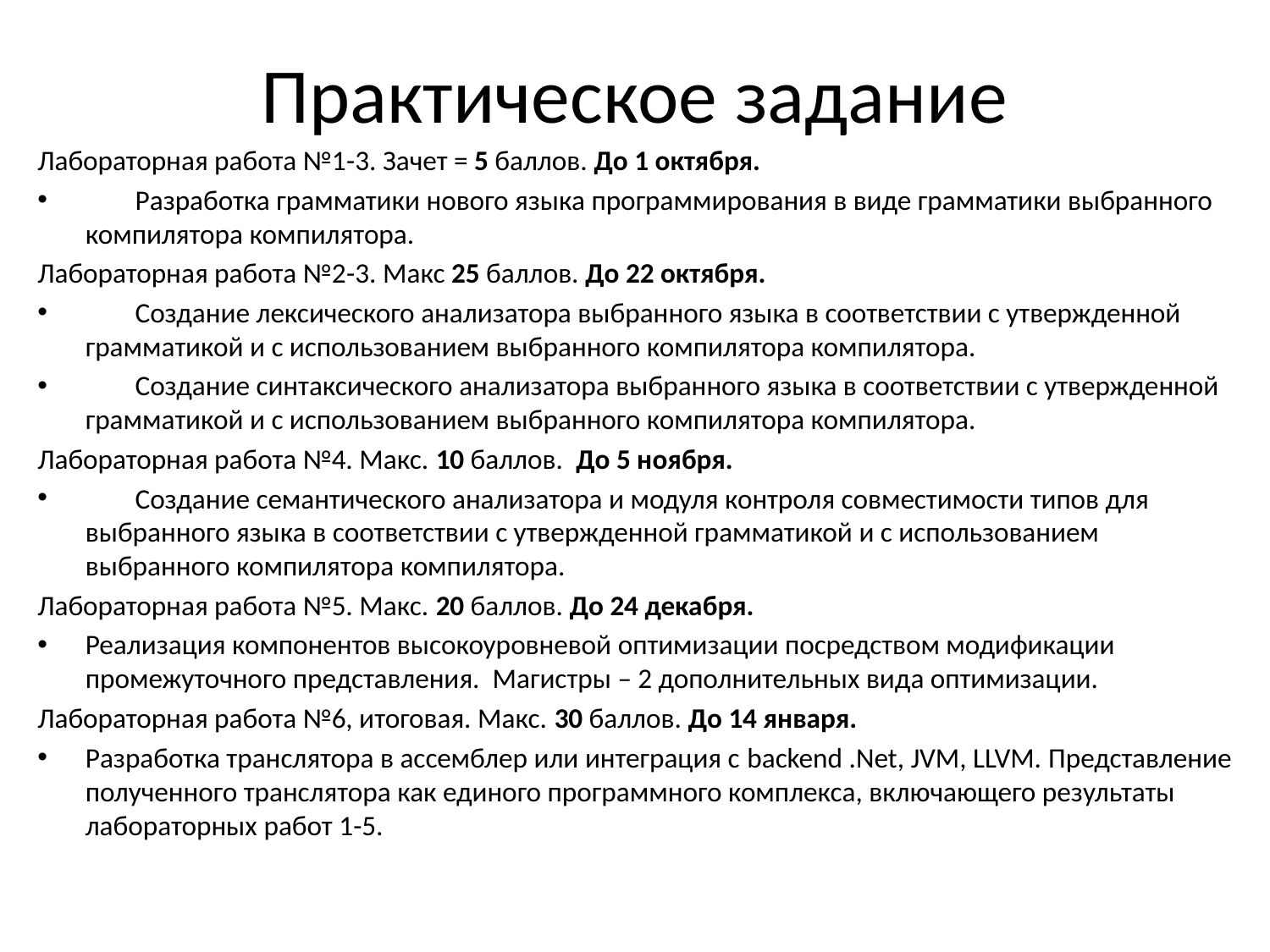

# Практическое задание
Лабораторная работа №1-3. Зачет = 5 баллов. До 1 октября.
	Разработка грамматики нового языка программирования в виде грамматики выбранного компилятора компилятора.
Лабораторная работа №2-3. Макс 25 баллов. До 22 октября.
	Создание лексического анализатора выбранного языка в соответствии с утвержденной грамматикой и с использованием выбранного компилятора компилятора.
	Создание синтаксического анализатора выбранного языка в соответствии с утвержденной грамматикой и с использованием выбранного компилятора компилятора.
Лабораторная работа №4. Макс. 10 баллов.  До 5 ноября.
	Создание семантического анализатора и модуля контроля совместимости типов для выбранного языка в соответствии с утвержденной грамматикой и с использованием выбранного компилятора компилятора.
Лабораторная работа №5. Макс. 20 баллов. До 24 декабря.
Реализация компонентов высокоуровневой оптимизации посредством модификации промежуточного представления.  Магистры – 2 дополнительных вида оптимизации.
Лабораторная работа №6, итоговая. Макс. 30 баллов. До 14 января.
Разработка транслятора в ассемблер или интеграция с backend .Net, JVM, LLVM. Представление полученного транслятора как единого программного комплекса, включающего результаты лабораторных работ 1-5.